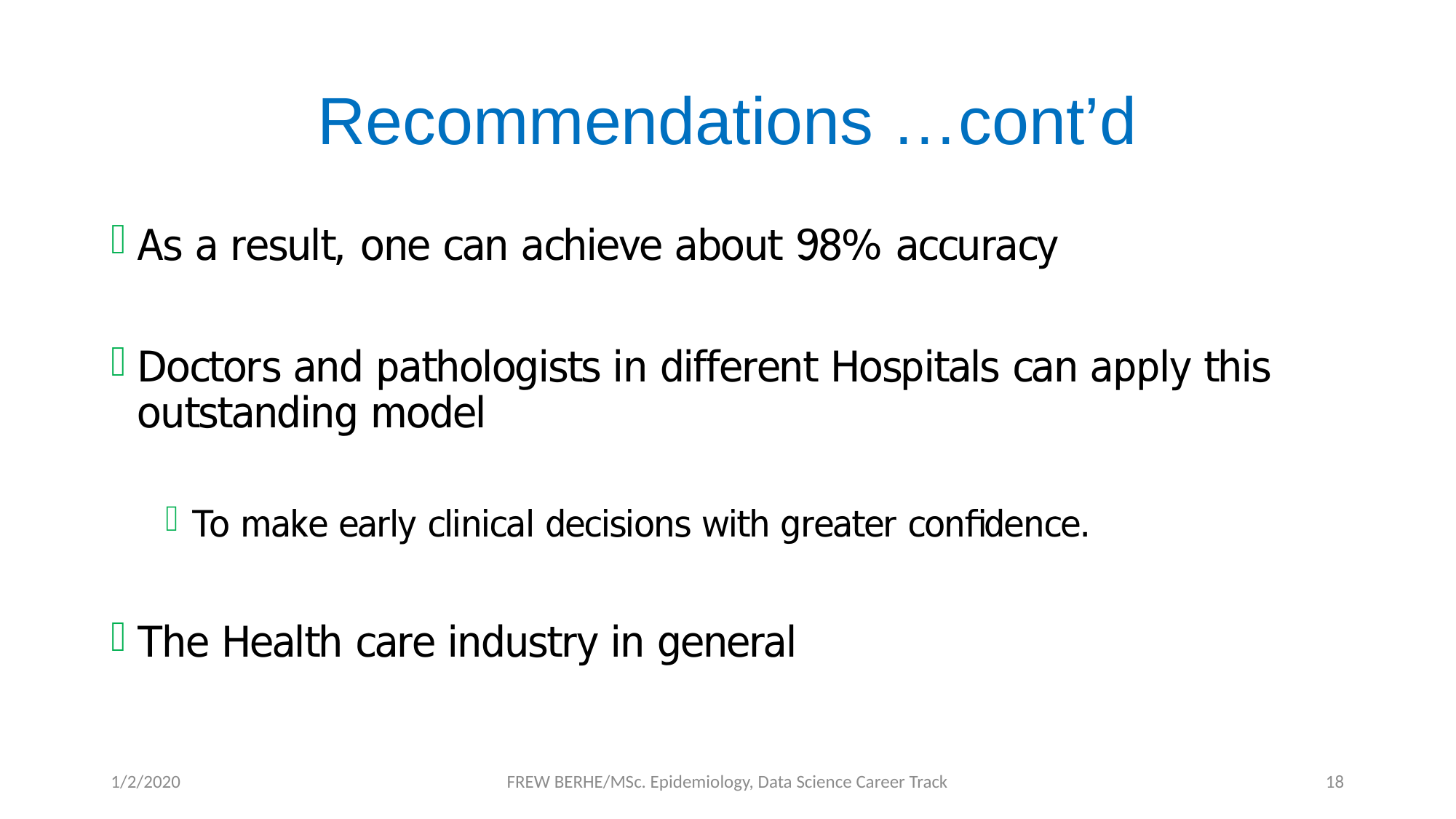

# Recommendations …cont’d
As a result, one can achieve about 98% accuracy

Doctors and pathologists in different Hospitals can apply this outstanding model

To make early clinical decisions with greater confidence.

The Health care industry in general

1/2/2020
FREW BERHE/MSc. Epidemiology, Data Science Career Track
18